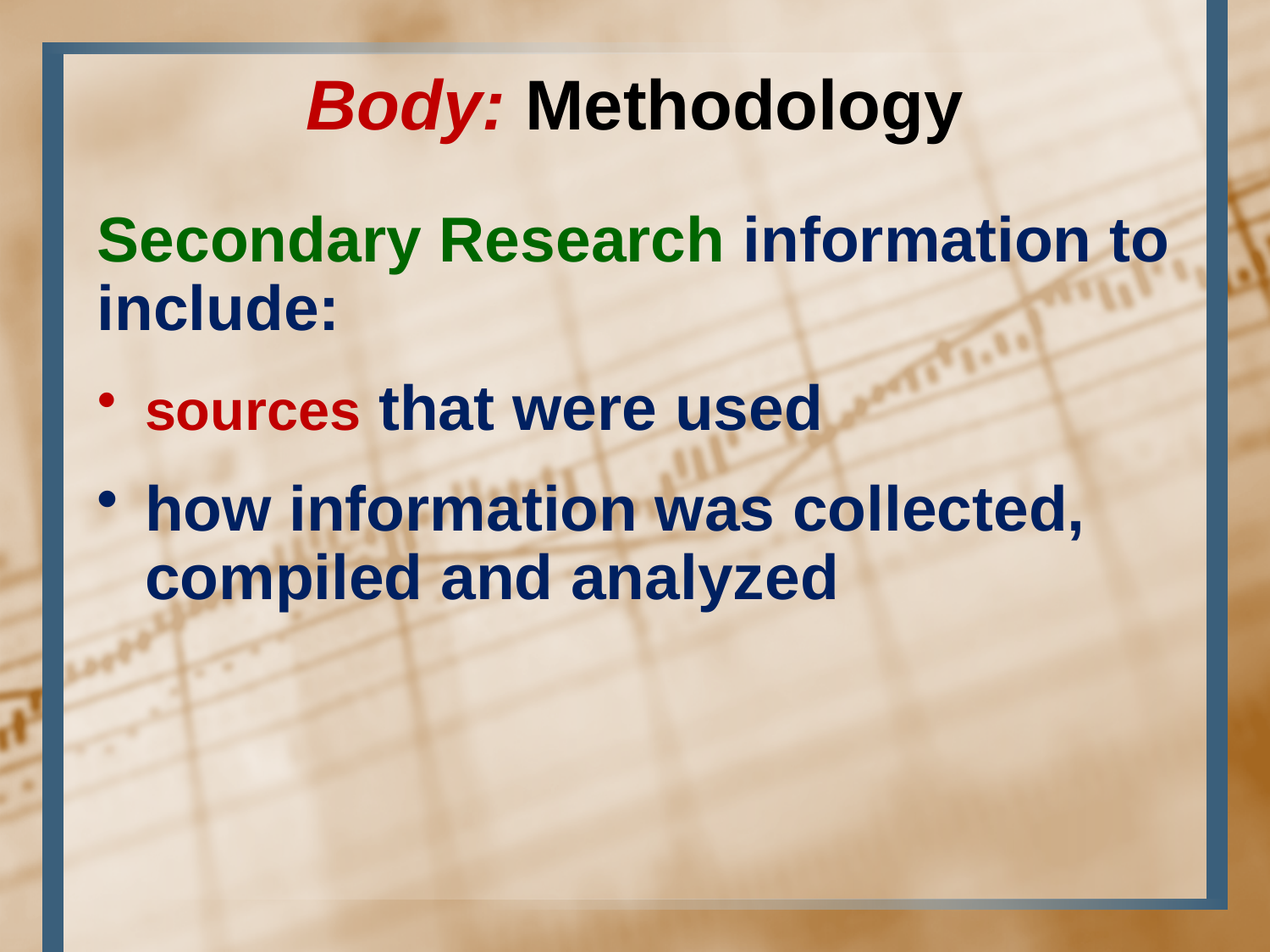

Body: Methodology
Secondary Research information to include:
sources that were used
how information was collected, compiled and analyzed